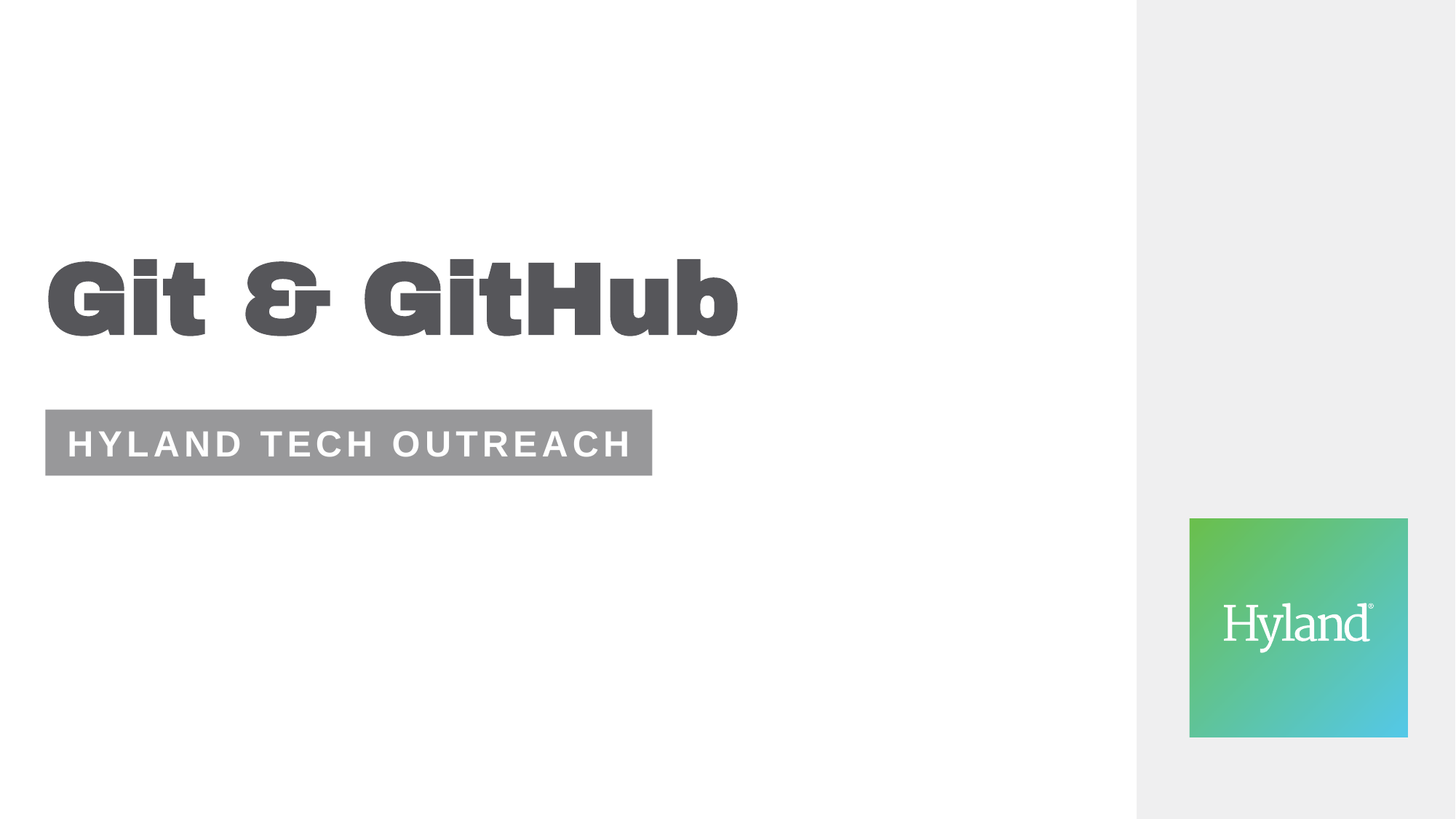

# Git & GitHub
Hyland Tech Outreach